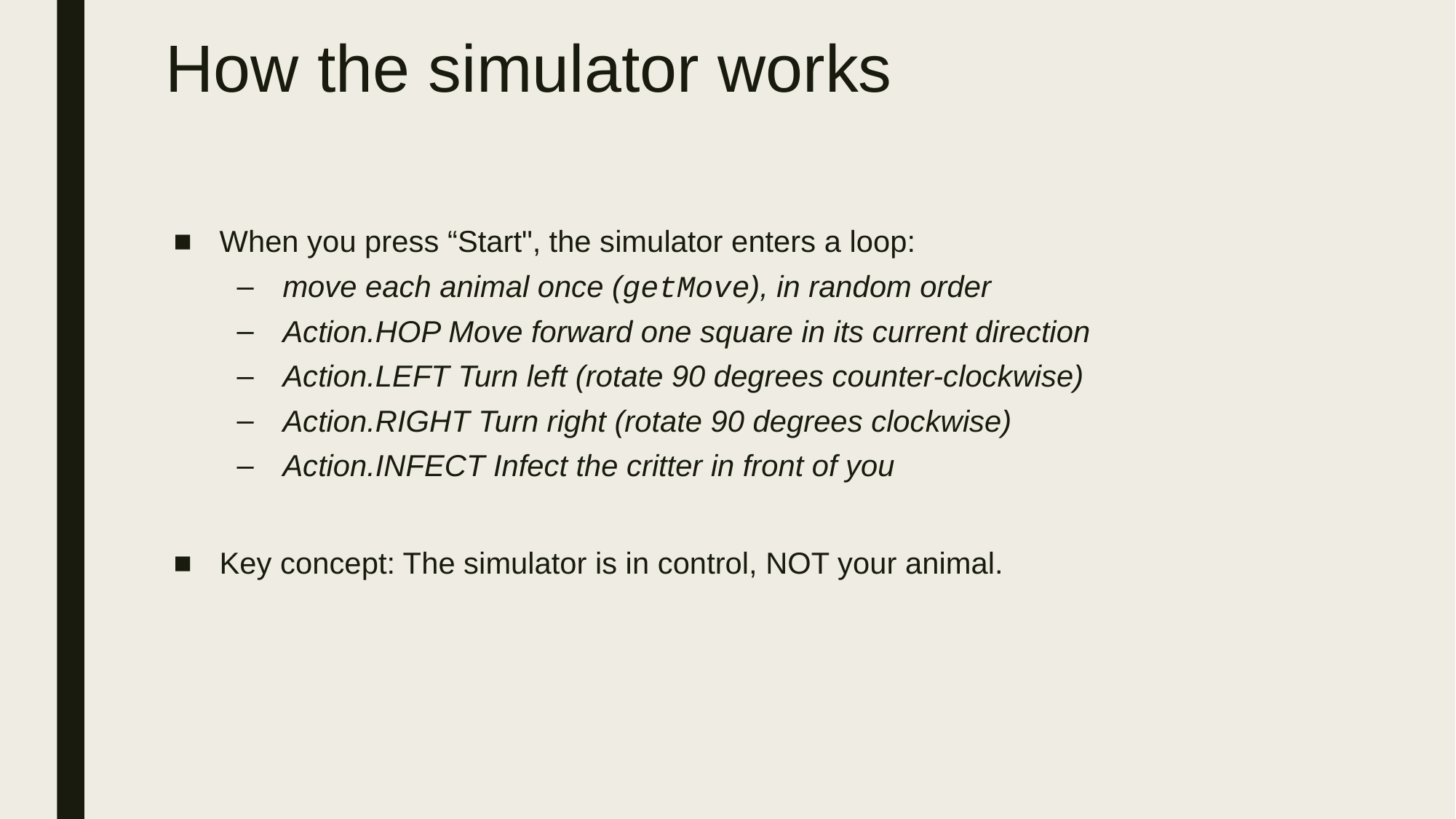

# How the simulator works

When you press “Start", the simulator enters a loop:
move each animal once (getMove), in random order
Action.HOP Move forward one square in its current direction
Action.LEFT Turn left (rotate 90 degrees counter-clockwise)
Action.RIGHT Turn right (rotate 90 degrees clockwise)
Action.INFECT Infect the critter in front of you

Key concept: The simulator is in control, NOT your animal.